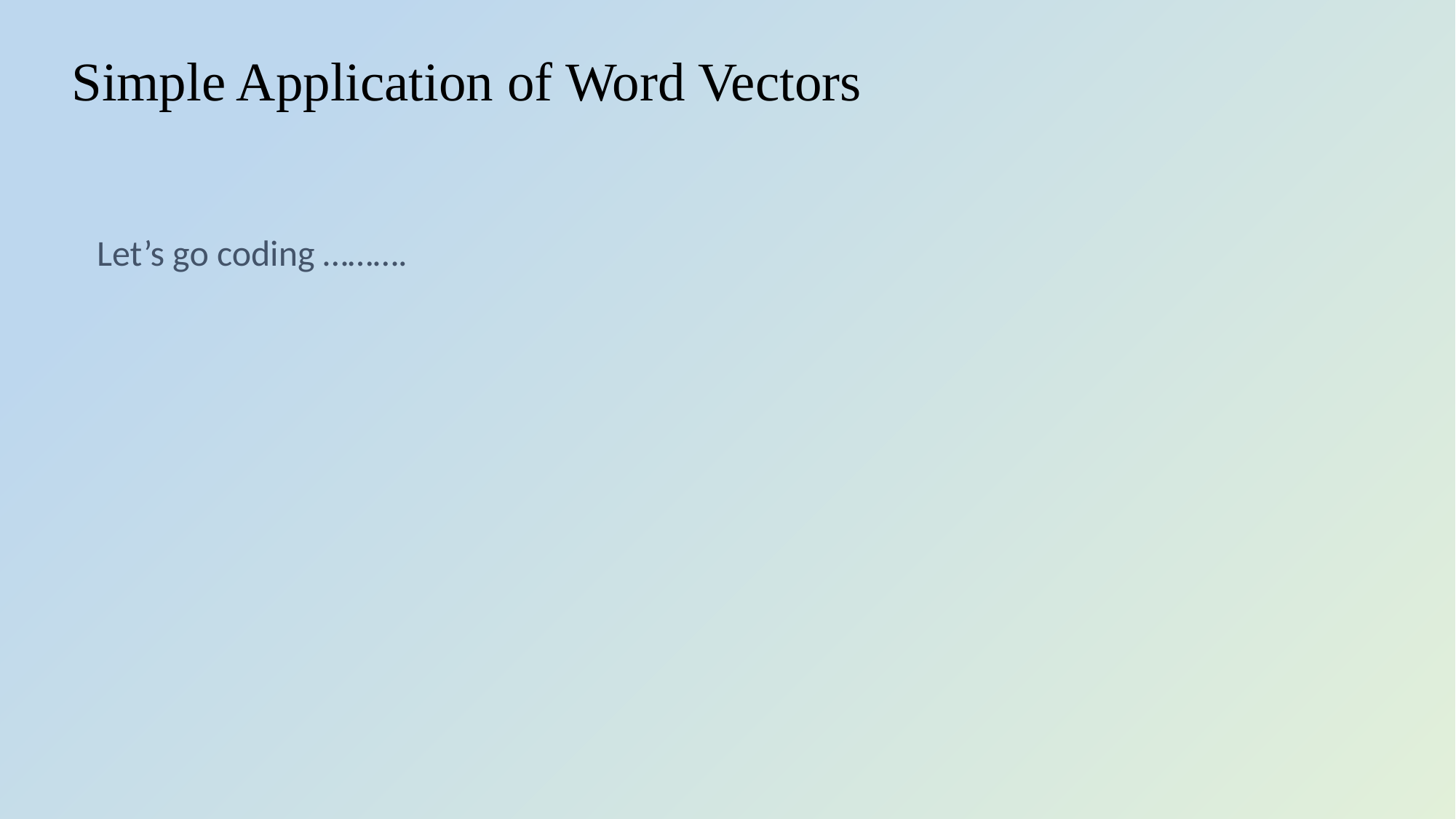

# Simple Application of Word Vectors

Let’s go coding ……….